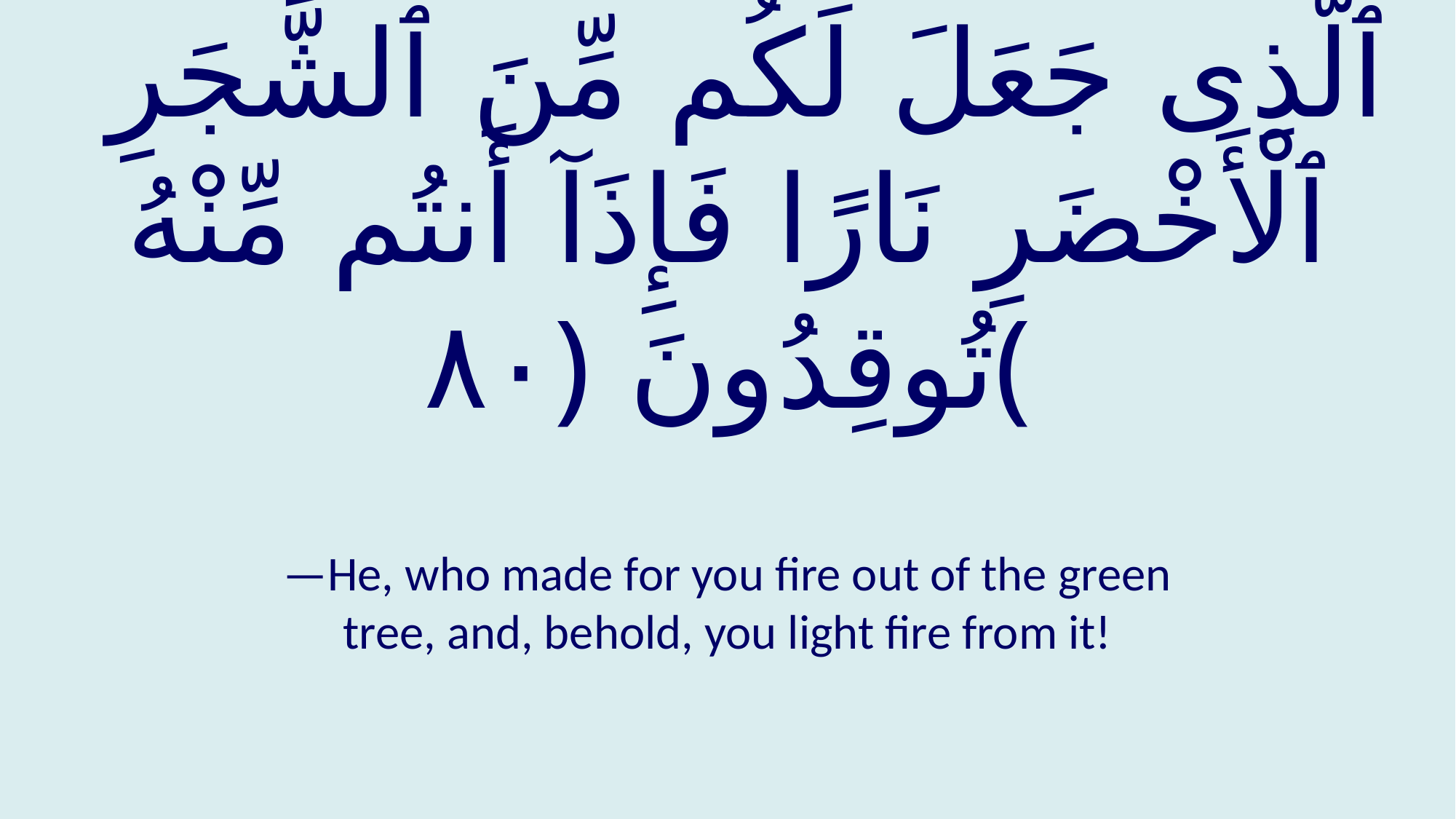

# ٱلَّذِى جَعَلَ لَكُم مِّنَ ٱلشَّجَرِ ٱلْأَخْضَرِ نَارًا فَإِذَآ أَنتُم مِّنْهُ تُوقِدُونَ ﴿٨٠﴾
—He, who made for you fire out of the green tree, and, behold, you light fire from it!